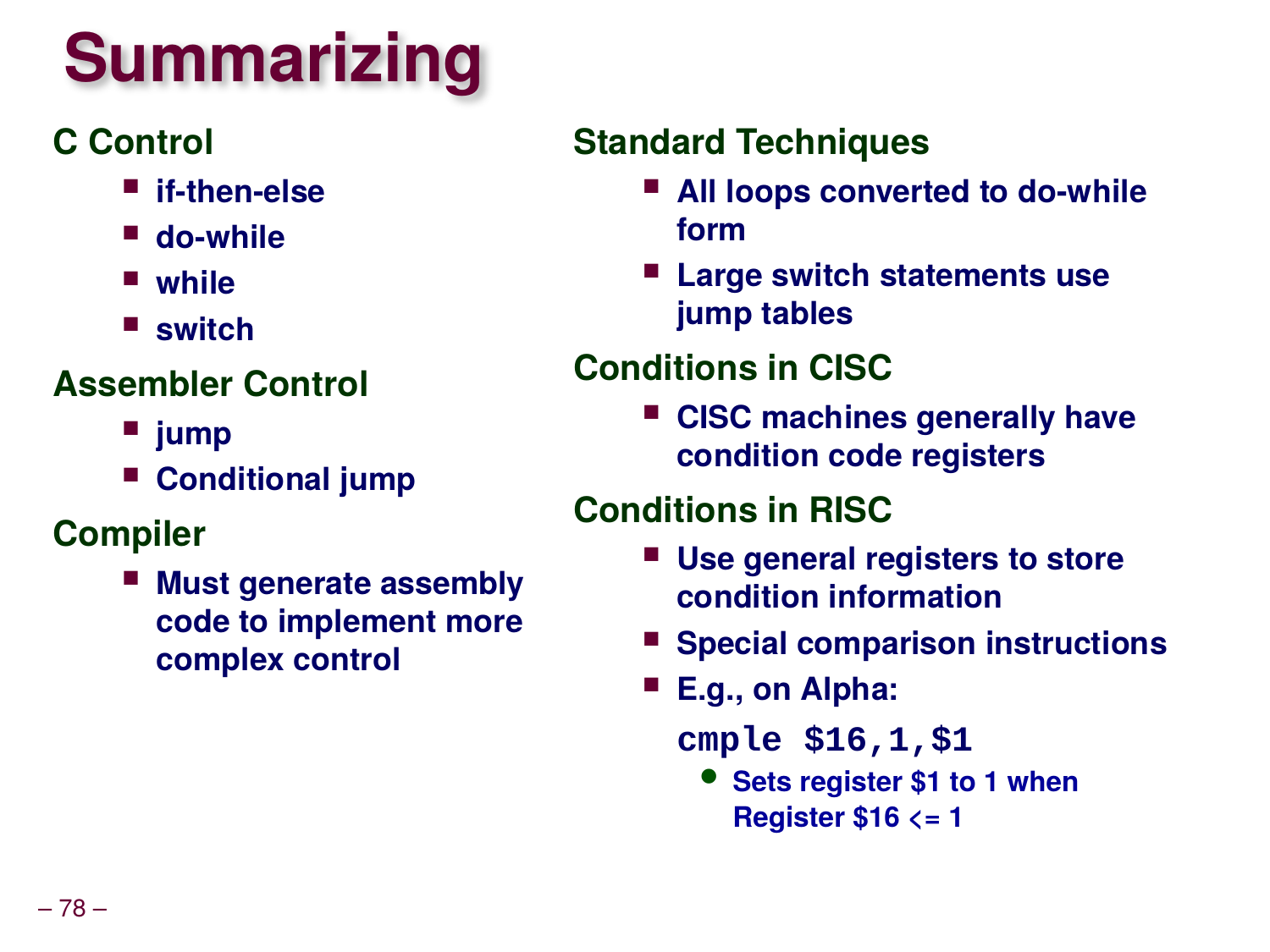

# Summarizing
C Control
if-then-else
do-while
while
switch
Assembler Control
jump
Conditional jump
Compiler
Must generate assembly code to implement more complex control
Standard Techniques
All loops converted to do-while form
Large switch statements use jump tables
Conditions in CISC
CISC machines generally have condition code registers
Conditions in RISC
Use general registers to store condition information
Special comparison instructions
E.g., on Alpha:
	cmple $16,1,$1
Sets register $1 to 1 when Register $16 <= 1